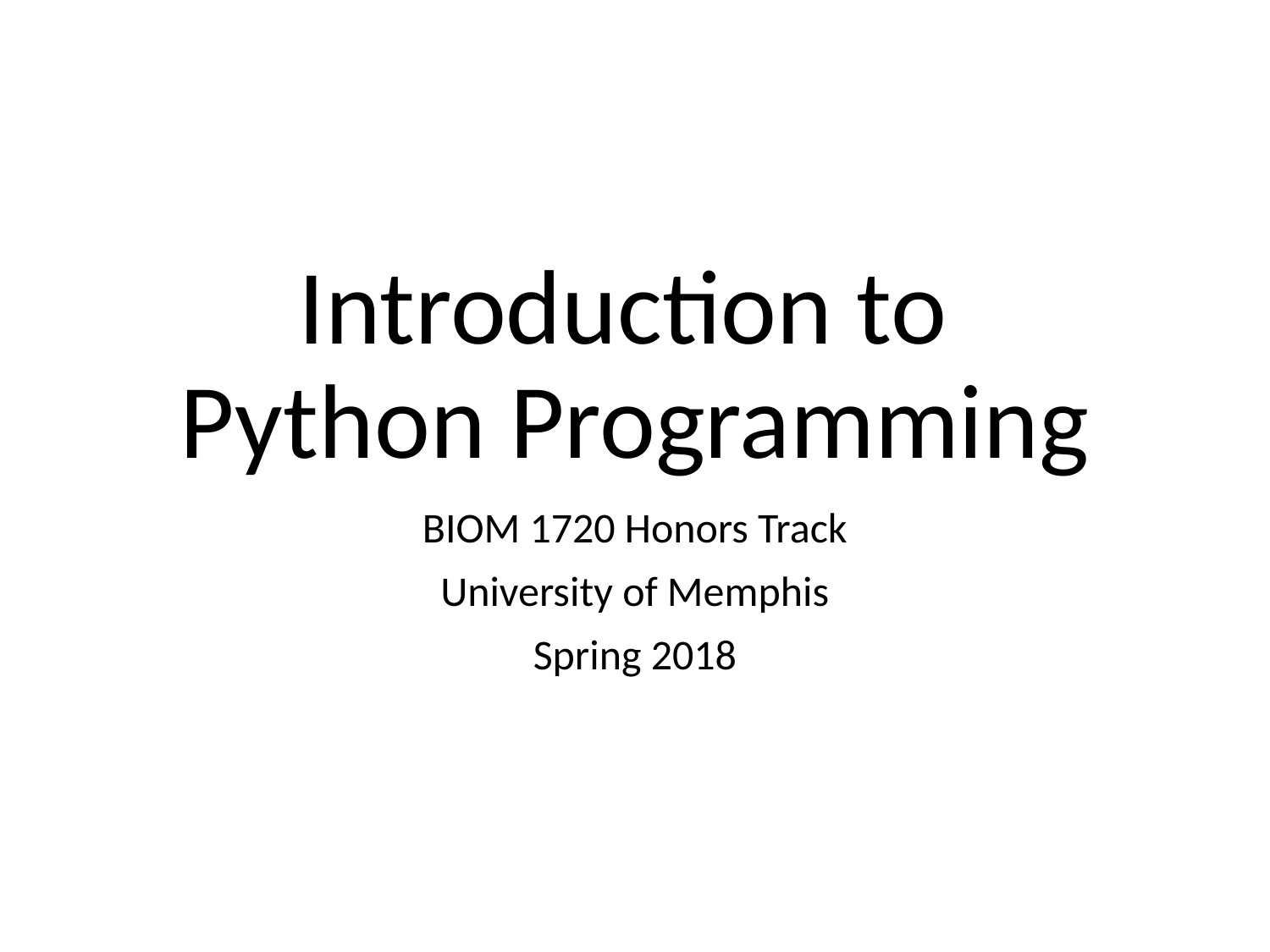

# Introduction to Python Programming
BIOM 1720 Honors Track
University of Memphis
Spring 2018